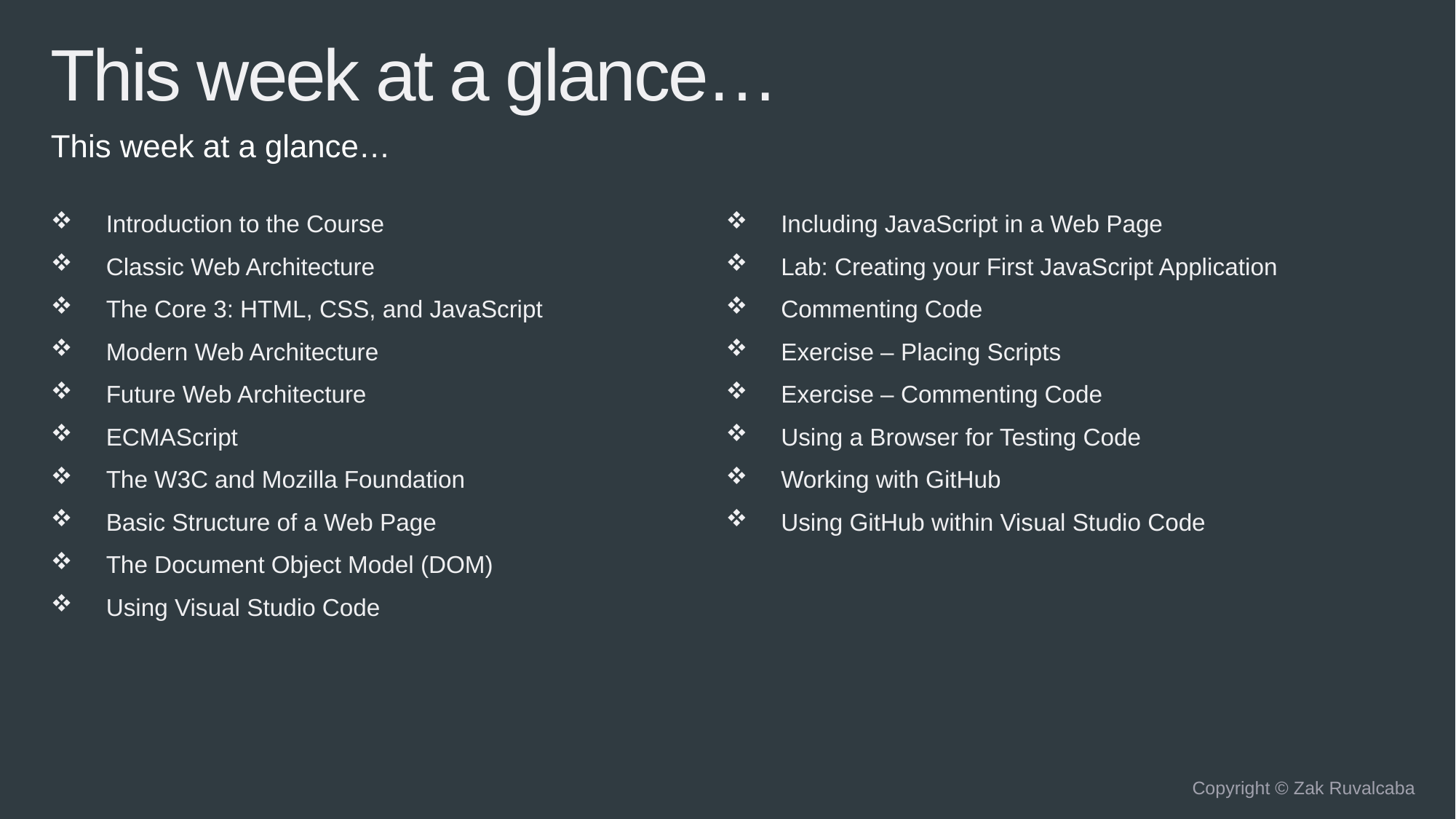

# This week at a glance…
This week at a glance…
Introduction to the Course
Classic Web Architecture
The Core 3: HTML, CSS, and JavaScript
Modern Web Architecture
Future Web Architecture
ECMAScript
The W3C and Mozilla Foundation
Basic Structure of a Web Page
The Document Object Model (DOM)
Using Visual Studio Code
Including JavaScript in a Web Page
Lab: Creating your First JavaScript Application
Commenting Code
Exercise – Placing Scripts
Exercise – Commenting Code
Using a Browser for Testing Code
Working with GitHub
Using GitHub within Visual Studio Code